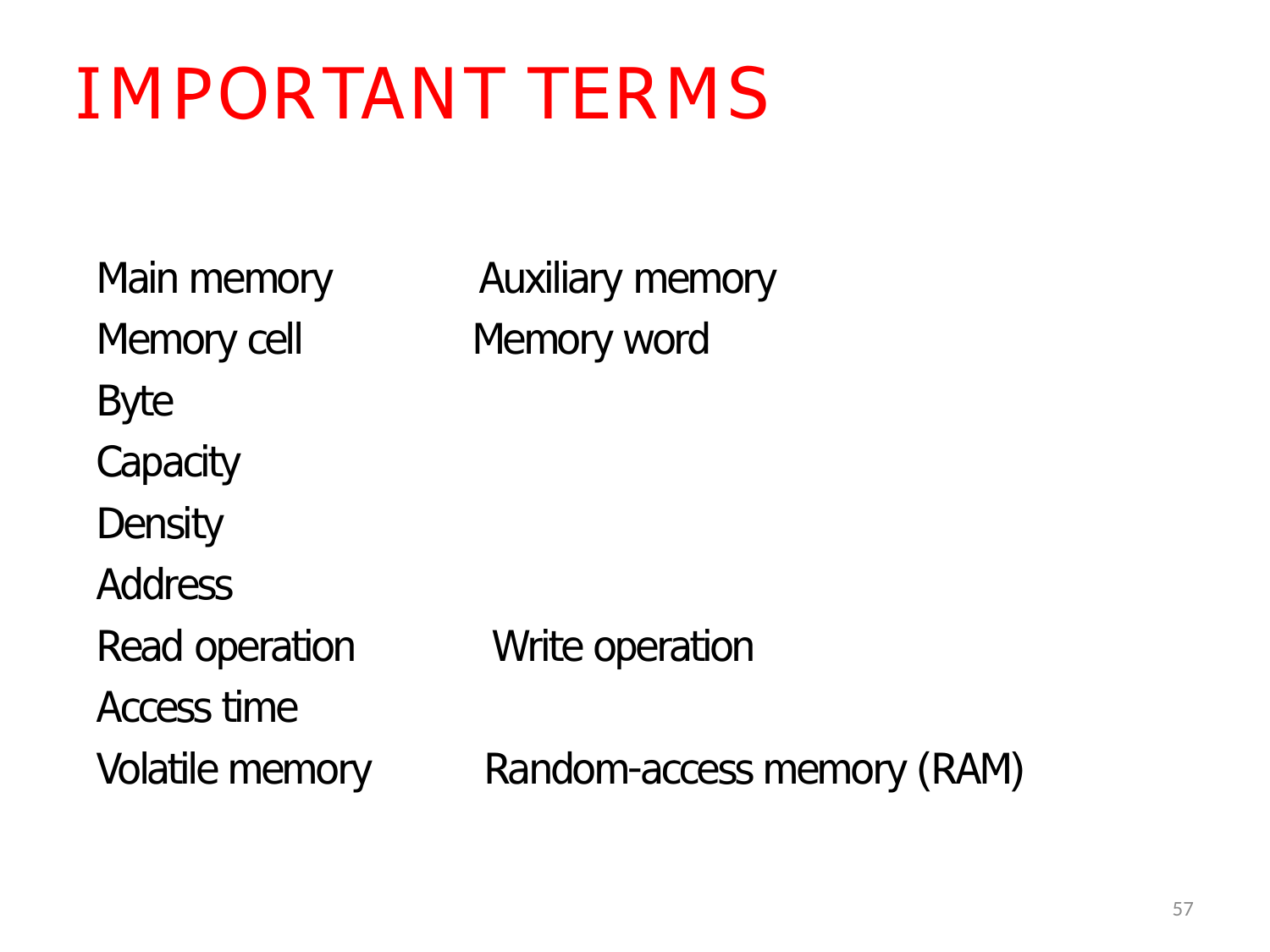

IMPORTANT TERMS
Main memory             Auxiliary memory
Memory cell               Memory word
Byte
Capacity
Density
Address
Read operation            Write operation
Access time
Volatile memory          Random-access memory (RAM)
57